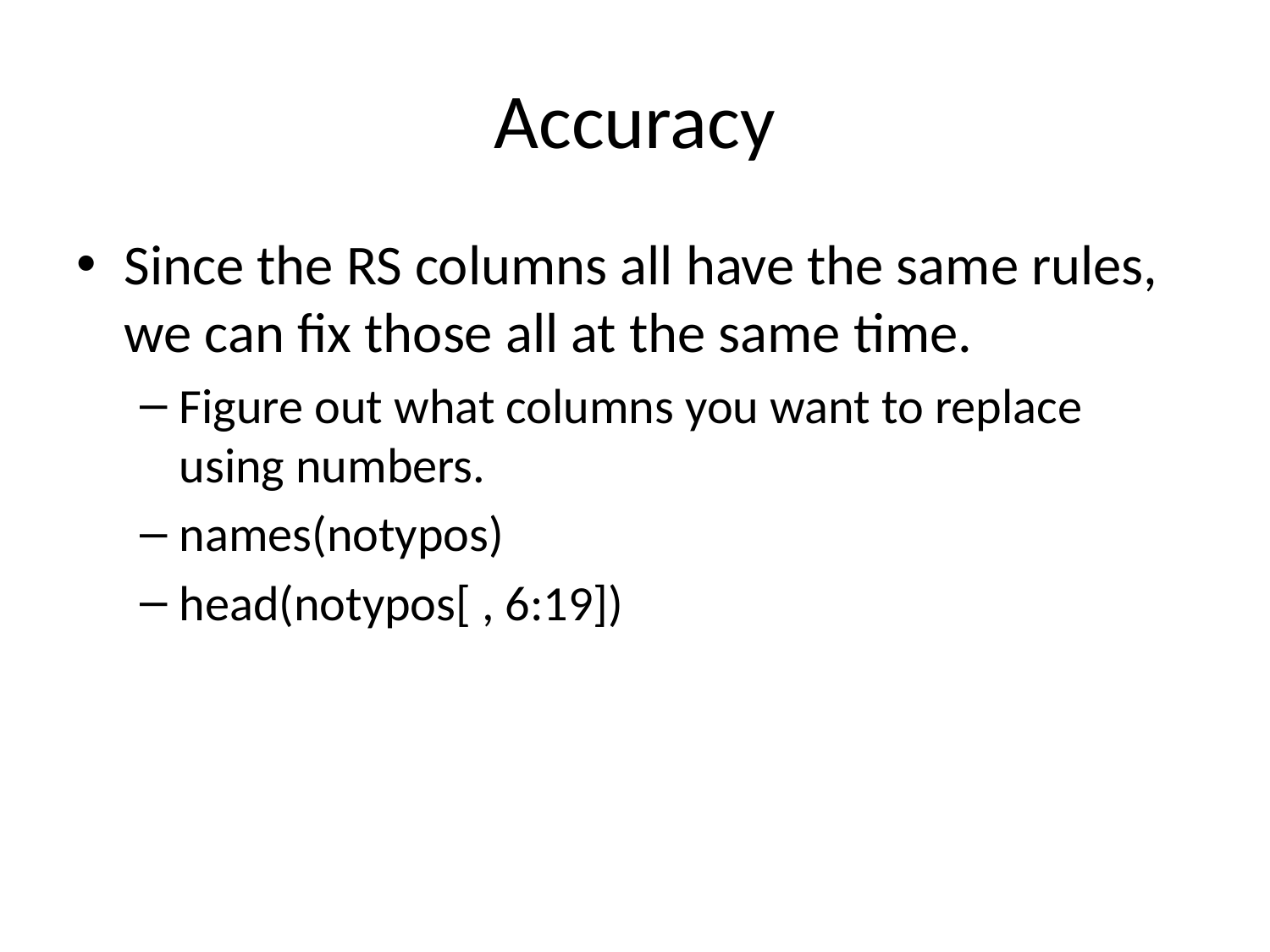

# Accuracy
Since the RS columns all have the same rules, we can fix those all at the same time.
Figure out what columns you want to replace using numbers.
names(notypos)
head(notypos[ , 6:19])